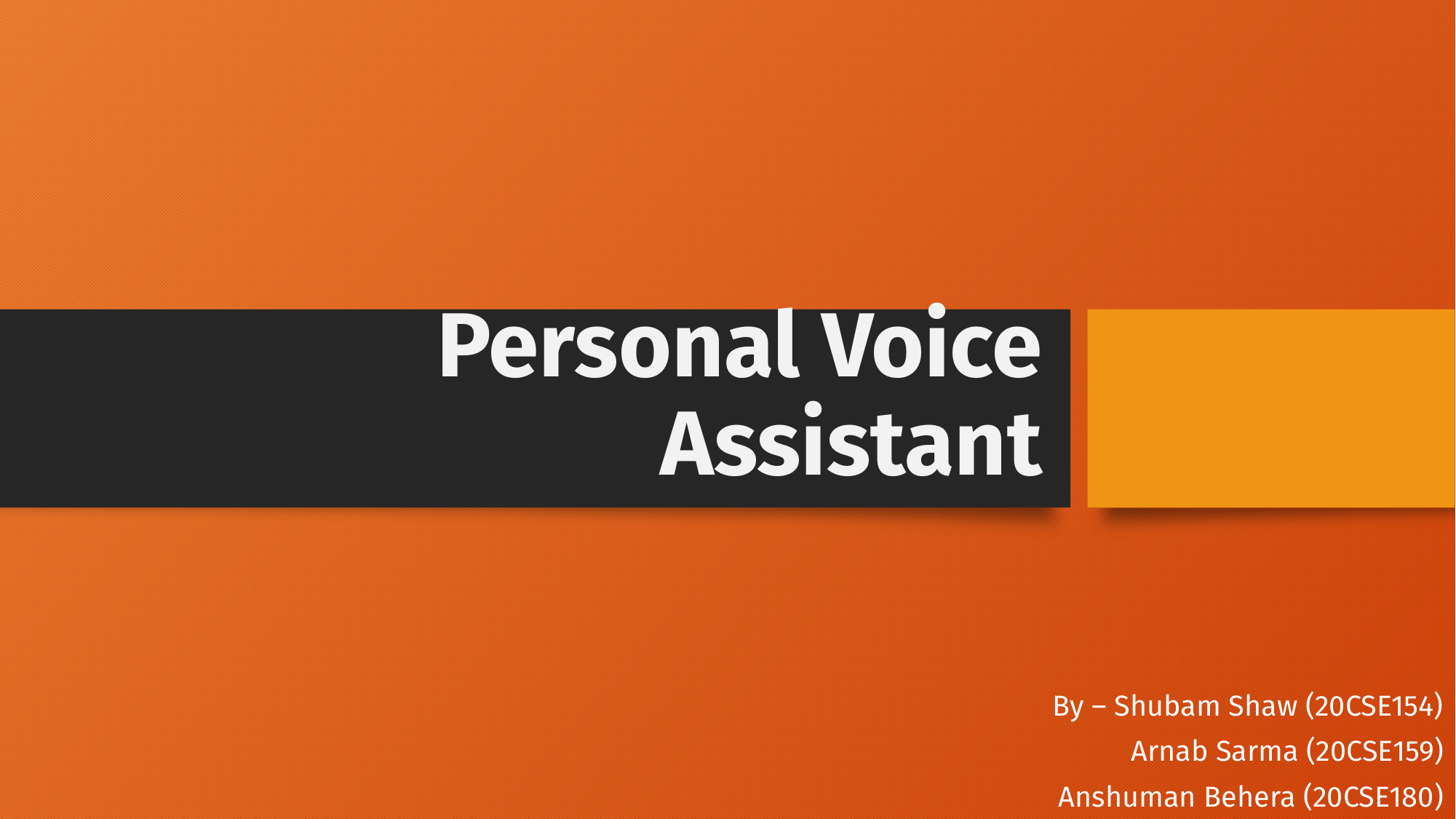

# Personal Voice Assistant
By – Shubam Shaw (20CSE154)
     Arnab Sarma (20CSE159)
     Anshuman Behera (20CSE180)